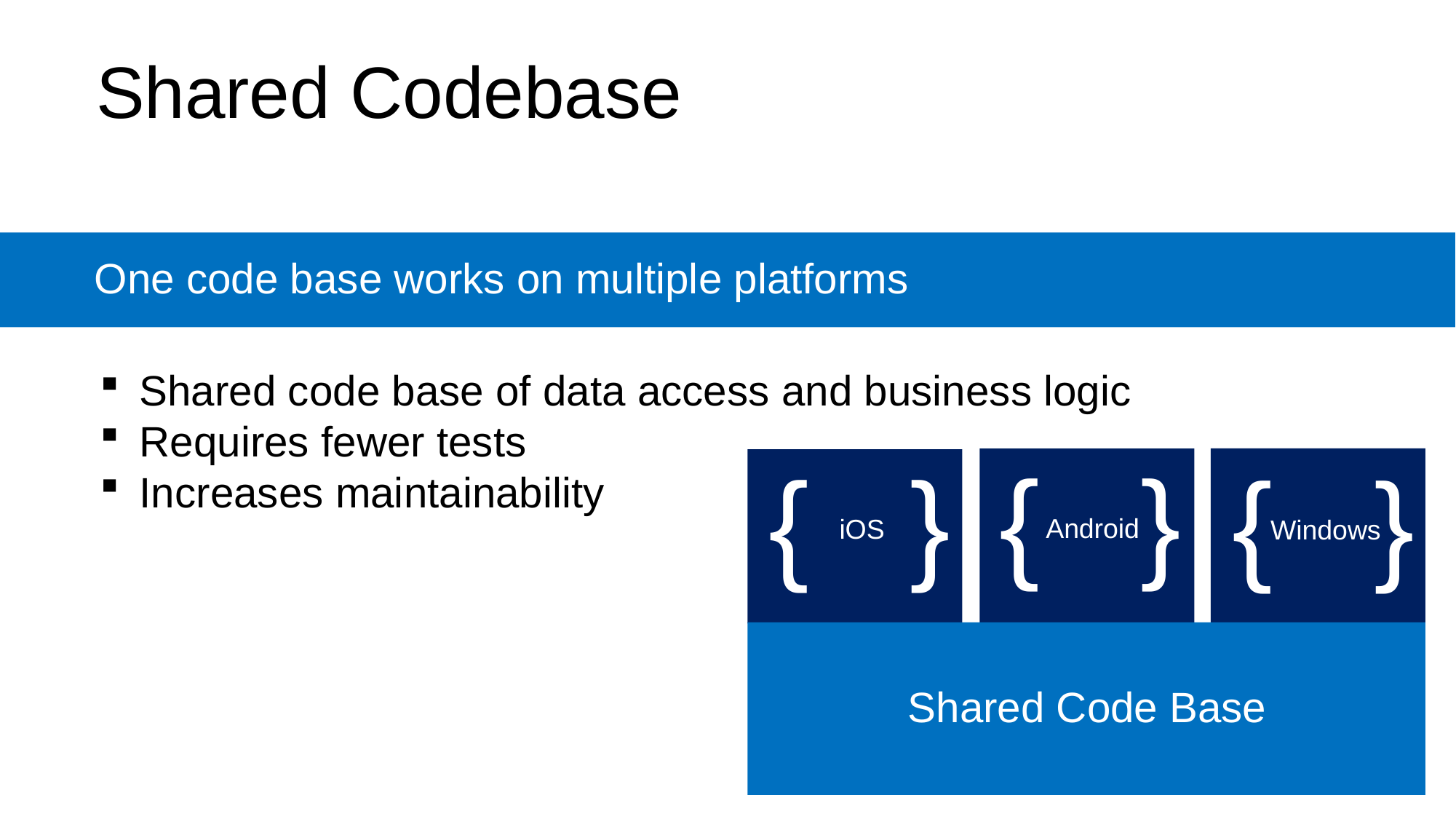

# Shared Codebase

One code base works on multiple platforms
Shared code base of data access and business logic
Requires fewer tests
Increases maintainability

{   }
{   }
{   }
Android
iOS
Windows

Shared Code Base